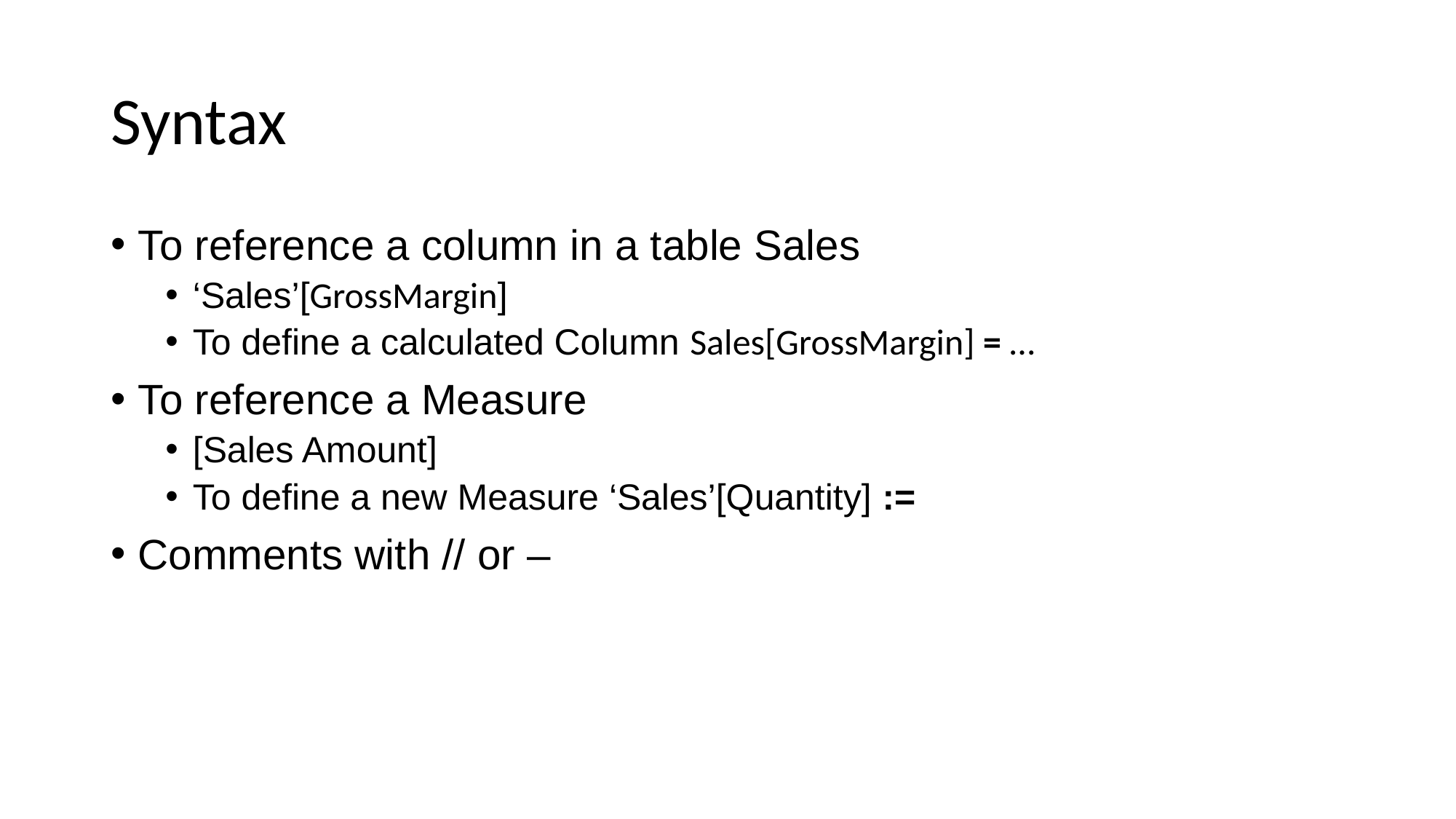

# Syntax
To reference a column in a table Sales
‘Sales’[GrossMargin]
To define a calculated Column Sales[GrossMargin] = …
To reference a Measure
[Sales Amount]
To define a new Measure ‘Sales’[Quantity] :=
Comments with // or –